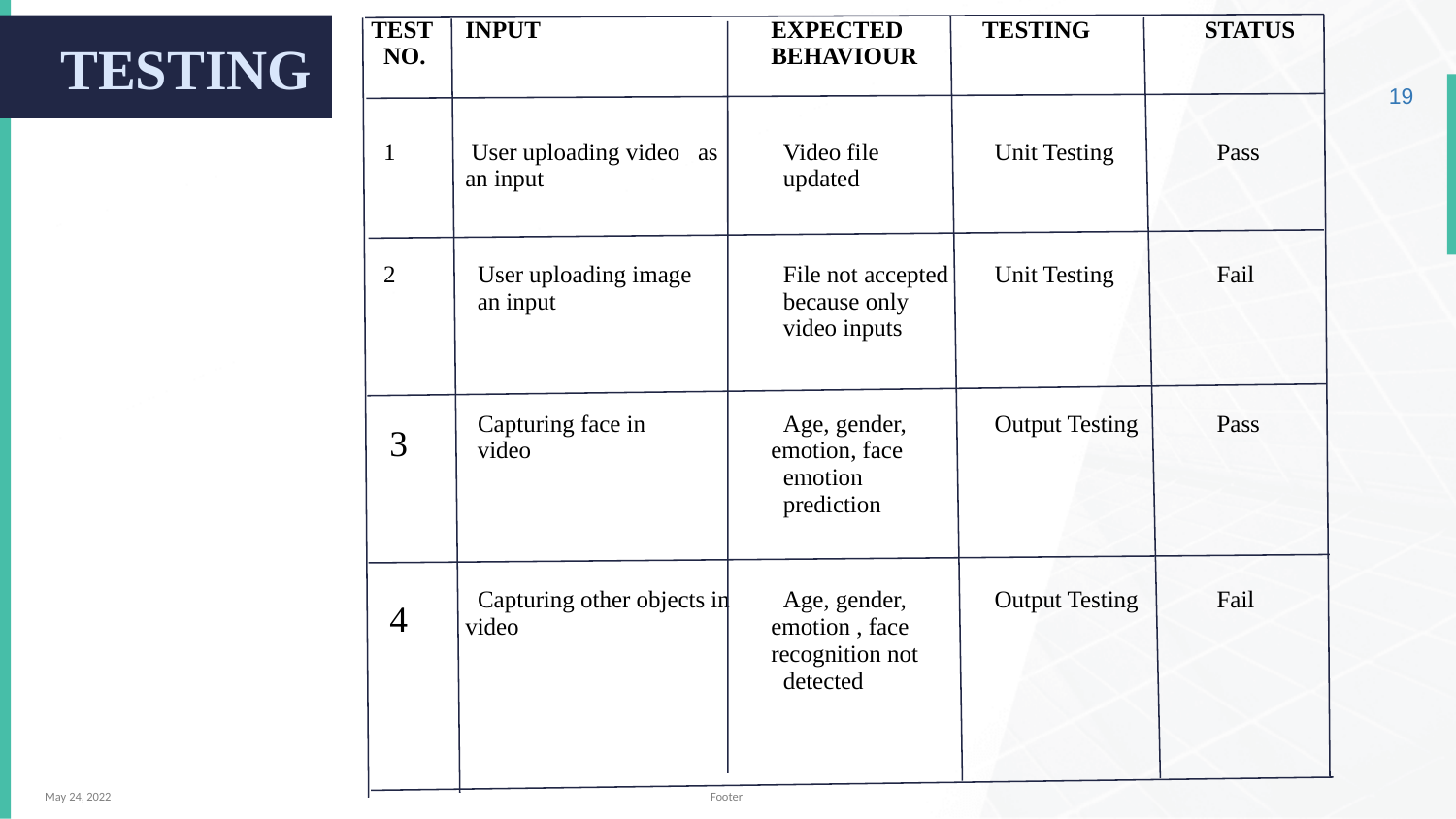

| TEST NO. | INPUT | EXPECTED BEHAVIOUR | TESTING | STATUS |
| --- | --- | --- | --- | --- |
| 1 | User uploading video as an input | Video file updated | Unit Testing | Pass |
| 2 | User uploading image an input | File not accepted because only video inputs | Unit Testing | Fail |
| 3 | Capturing face in video | Age, gender, emotion, face emotion prediction | Output Testing | Pass |
| 4 | Capturing other objects in video | Age, gender, emotion , face recognition not detected | Output Testing | Fail |
# TESTING
19

May 24, 2022
Footer